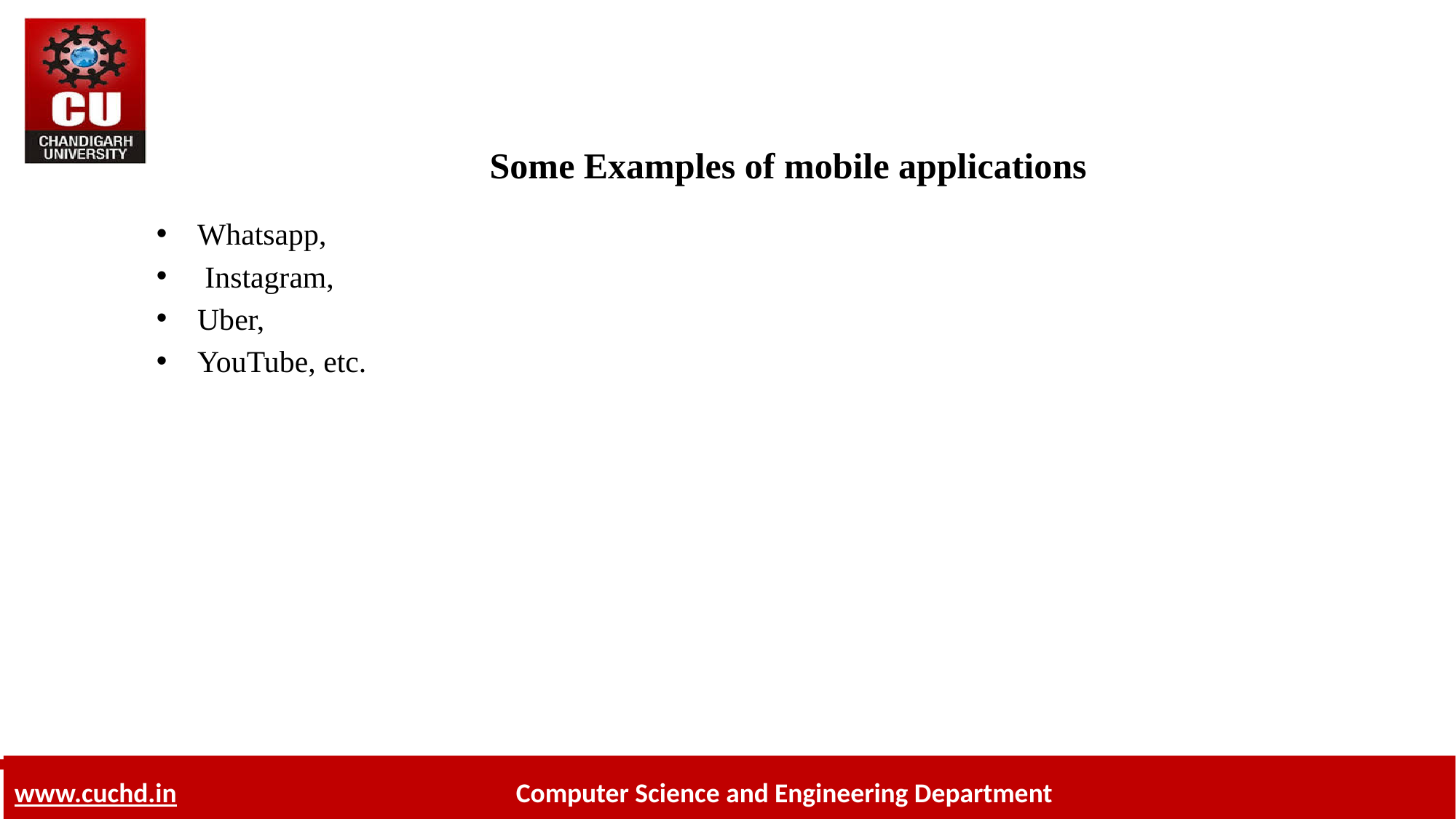

# Some Examples of mobile applications
Whatsapp,
 Instagram,
Uber,
YouTube, etc.